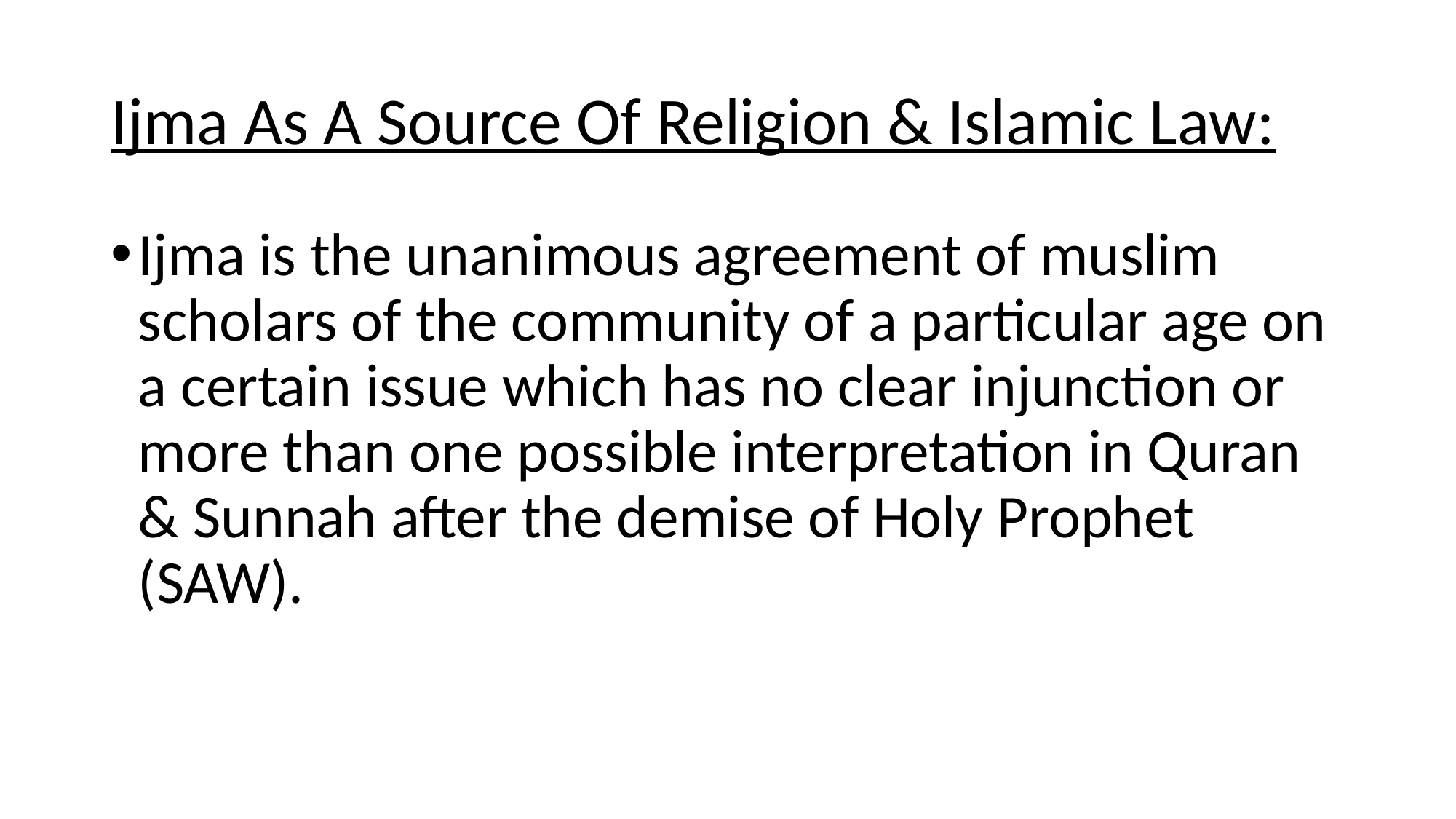

# Ijma As A Source Of Religion & Islamic Law:
Ijma is the unanimous agreement of muslim scholars of the community of a particular age on a certain issue which has no clear injunction or more than one possible interpretation in Quran & Sunnah after the demise of Holy Prophet (SAW).